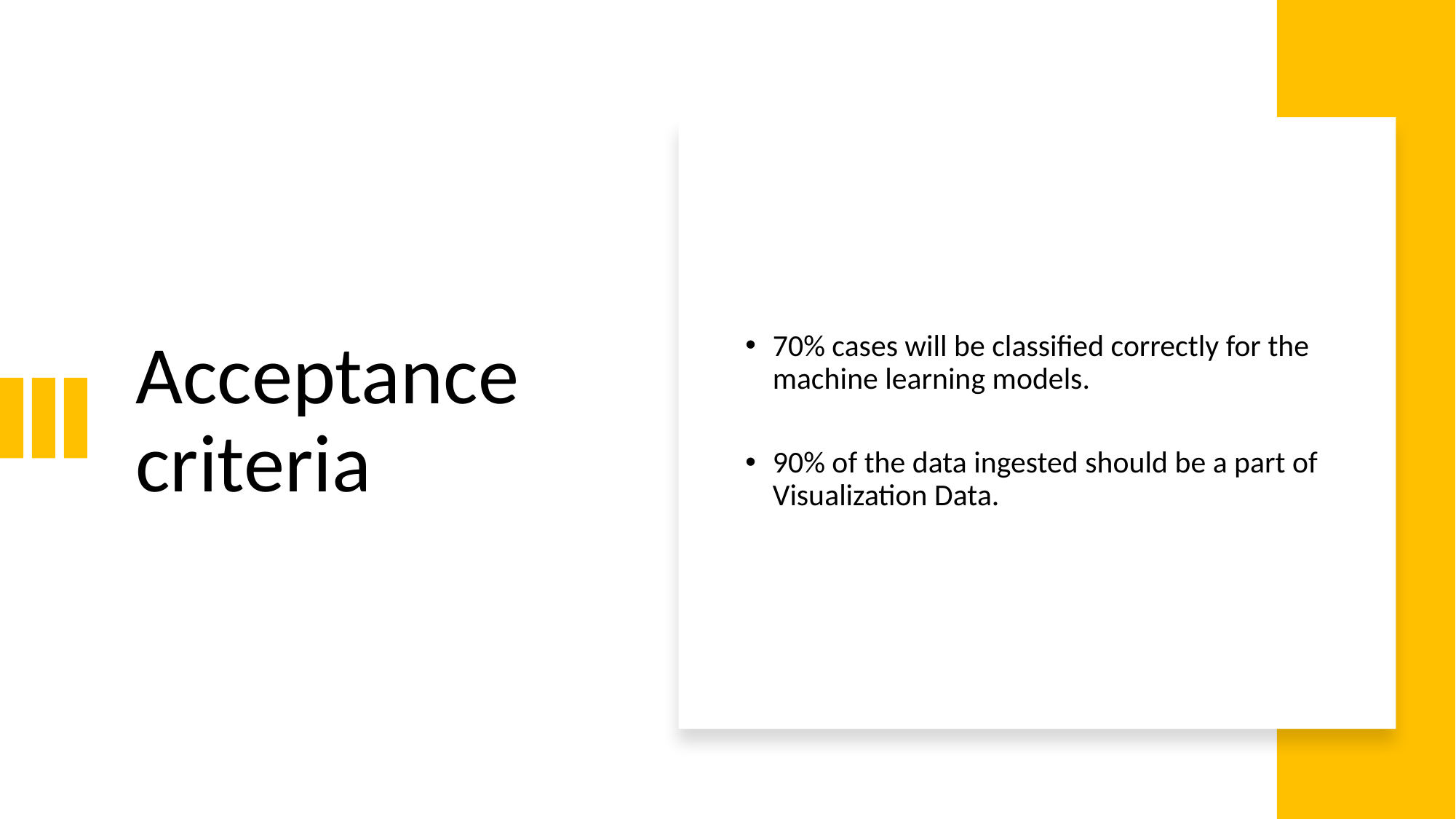

# Acceptance criteria
70% cases will be classified correctly for the machine learning models.

90% of the data ingested should be a part of Visualization Data.